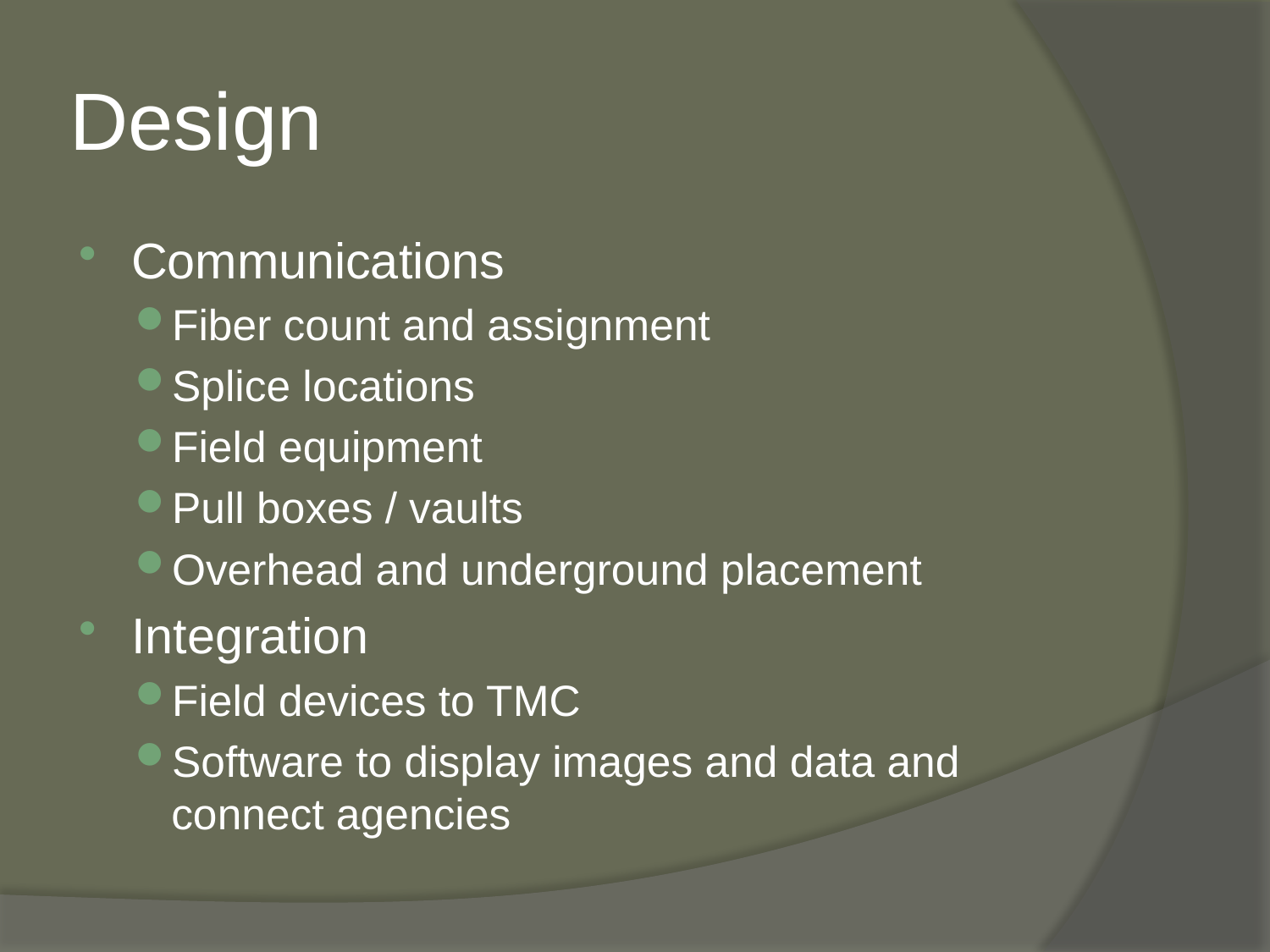

# Design
Communications
Fiber count and assignment
Splice locations
Field equipment
Pull boxes / vaults
Overhead and underground placement
Integration
Field devices to TMC
Software to display images and data and connect agencies